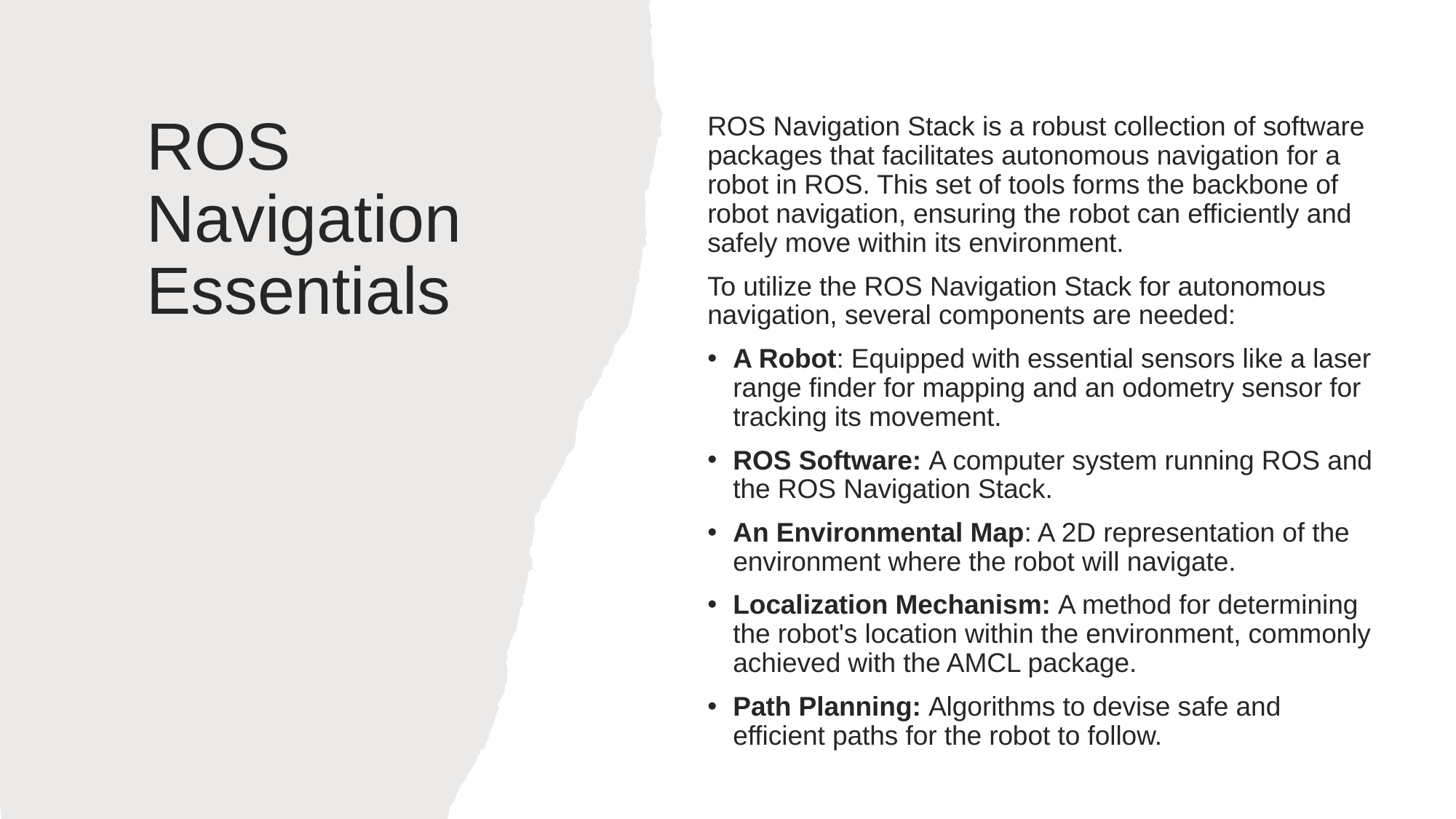

# ROS Navigation Essentials
ROS Navigation Stack is a robust collection of software packages that facilitates autonomous navigation for a robot in ROS. This set of tools forms the backbone of robot navigation, ensuring the robot can efficiently and safely move within its environment.
To utilize the ROS Navigation Stack for autonomous navigation, several components are needed:
A Robot: Equipped with essential sensors like a laser range finder for mapping and an odometry sensor for tracking its movement.
ROS Software: A computer system running ROS and the ROS Navigation Stack.
An Environmental Map: A 2D representation of the environment where the robot will navigate.
Localization Mechanism: A method for determining the robot's location within the environment, commonly achieved with the AMCL package.
Path Planning: Algorithms to devise safe and efficient paths for the robot to follow.